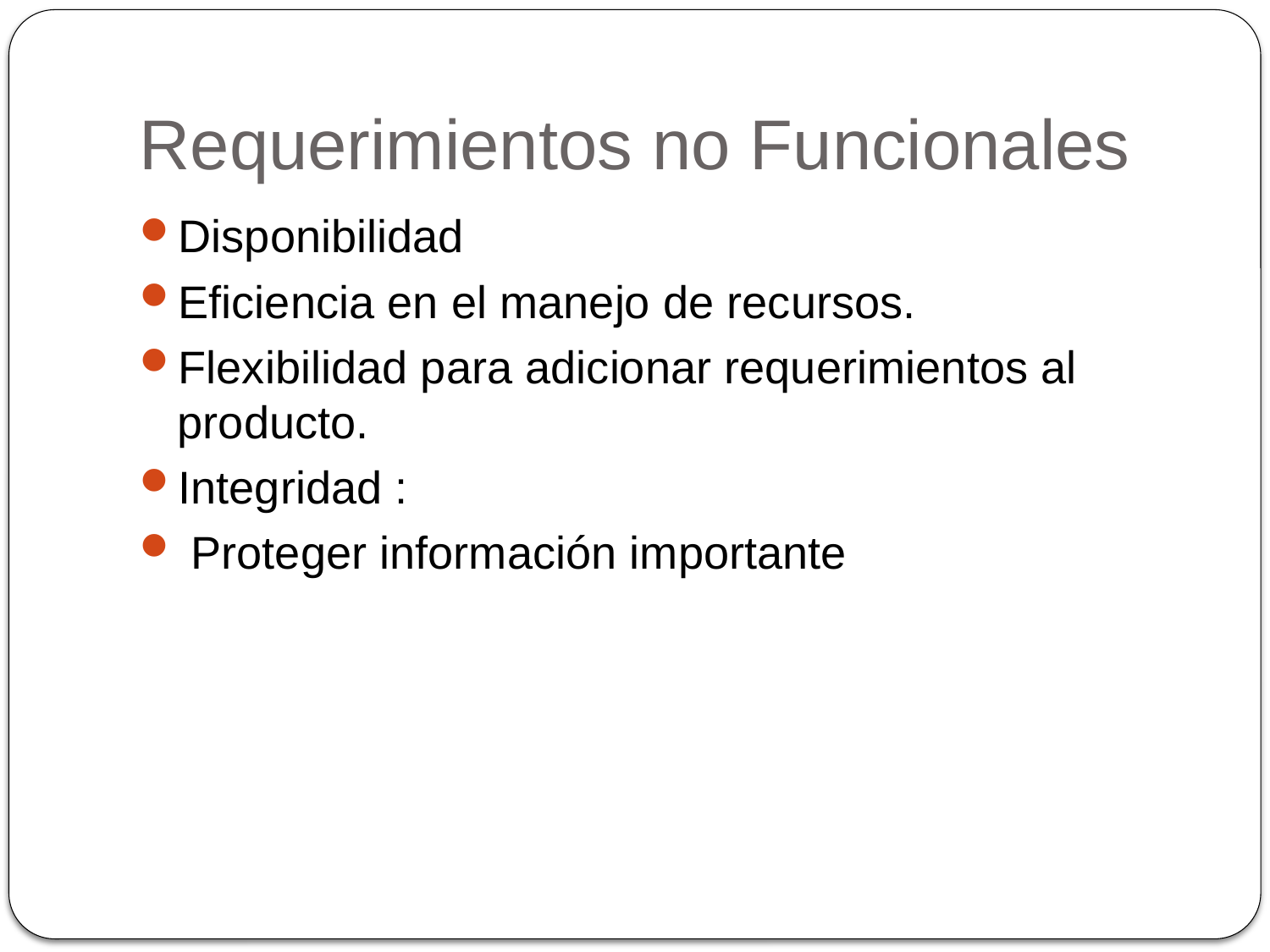

# Requerimientos no Funcionales
Disponibilidad
Eficiencia en el manejo de recursos.
Flexibilidad para adicionar requerimientos al producto.
Integridad :
 Proteger información importante